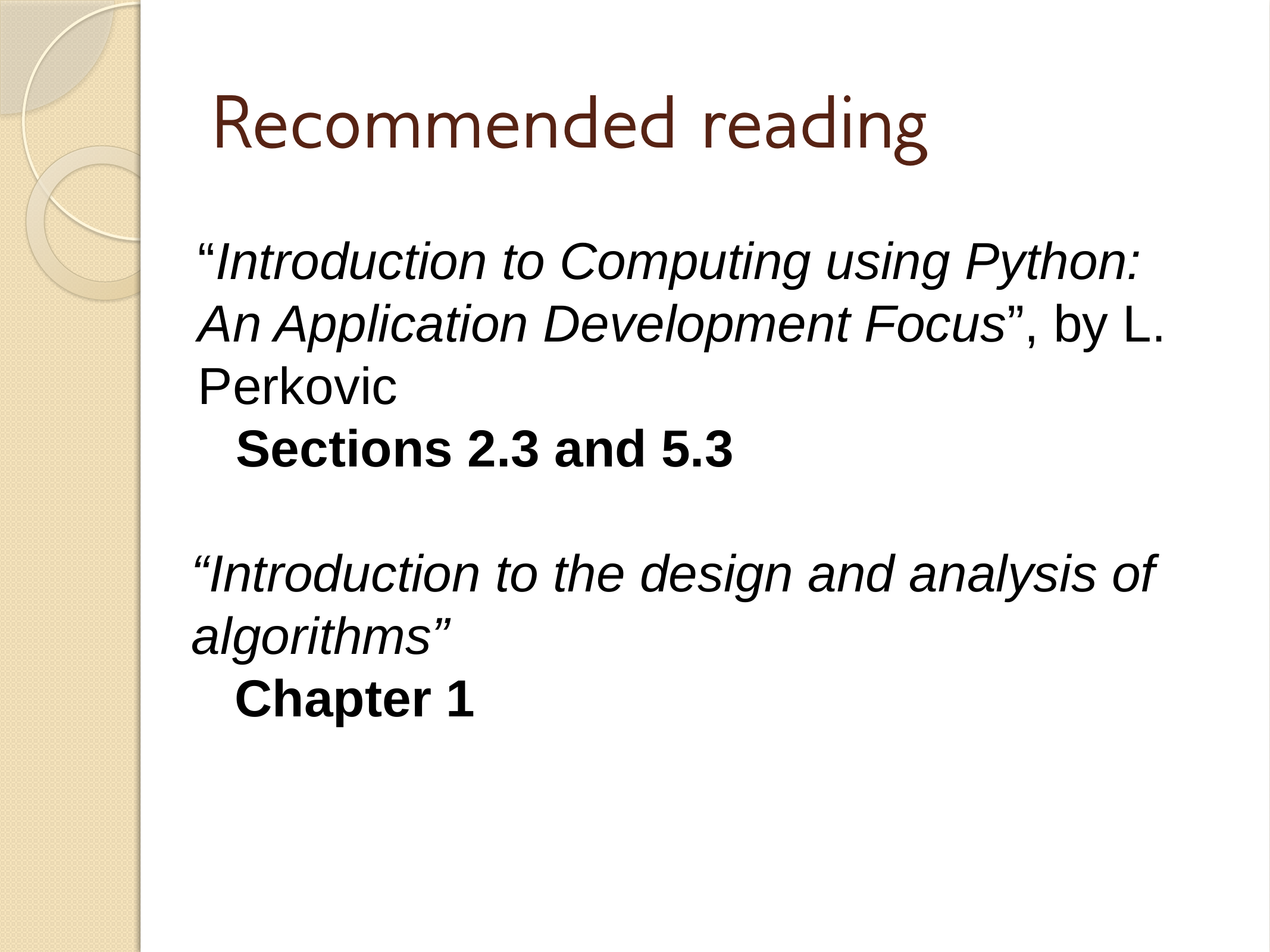

# Recommended reading
“Introduction to Computing using Python: An Application Development Focus”, by L. Perkovic
Sections 2.3 and 5.3

“Introduction to the design and analysis of algorithms”
   Chapter 1